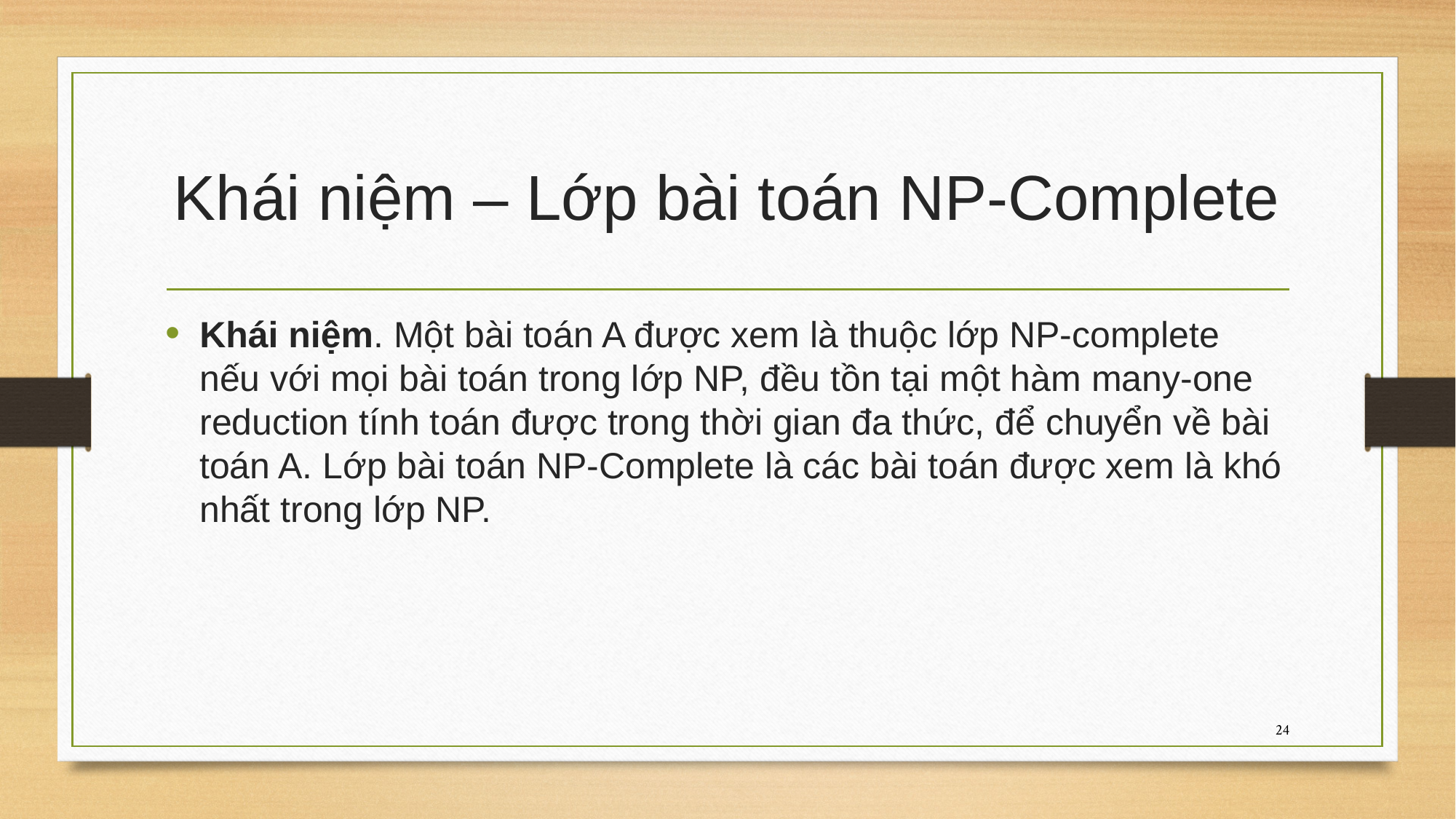

# Khái niệm – Lớp bài toán NP-Complete
Khái niệm. Một bài toán A được xem là thuộc lớp NP-complete nếu với mọi bài toán trong lớp NP, đều tồn tại một hàm many-one reduction tính toán được trong thời gian đa thức, để chuyển về bài toán A. Lớp bài toán NP-Complete là các bài toán được xem là khó nhất trong lớp NP.

24